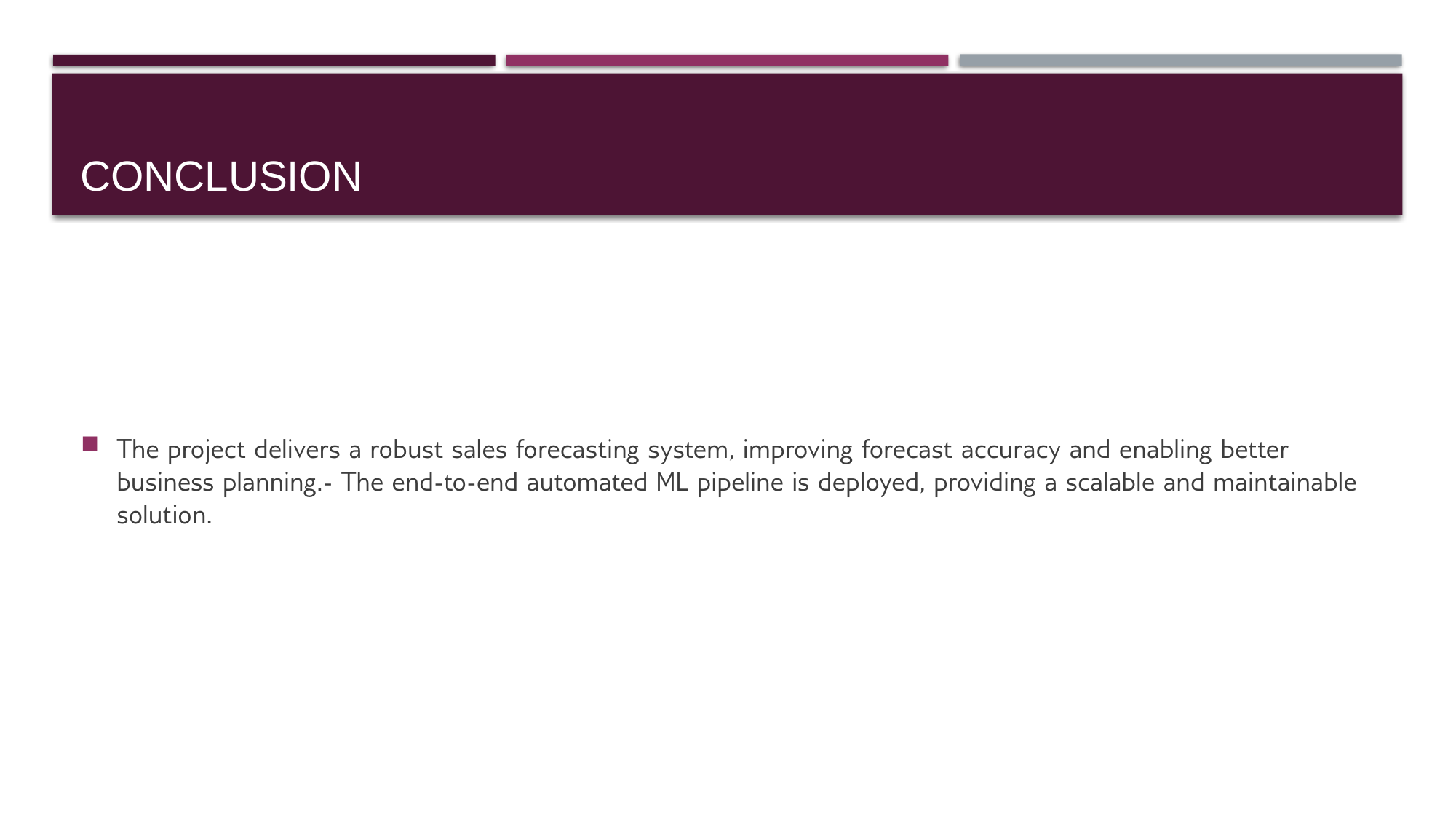

# Conclusion
The project delivers a robust sales forecasting system, improving forecast accuracy and enabling better business planning.- The end-to-end automated ML pipeline is deployed, providing a scalable and maintainable solution.